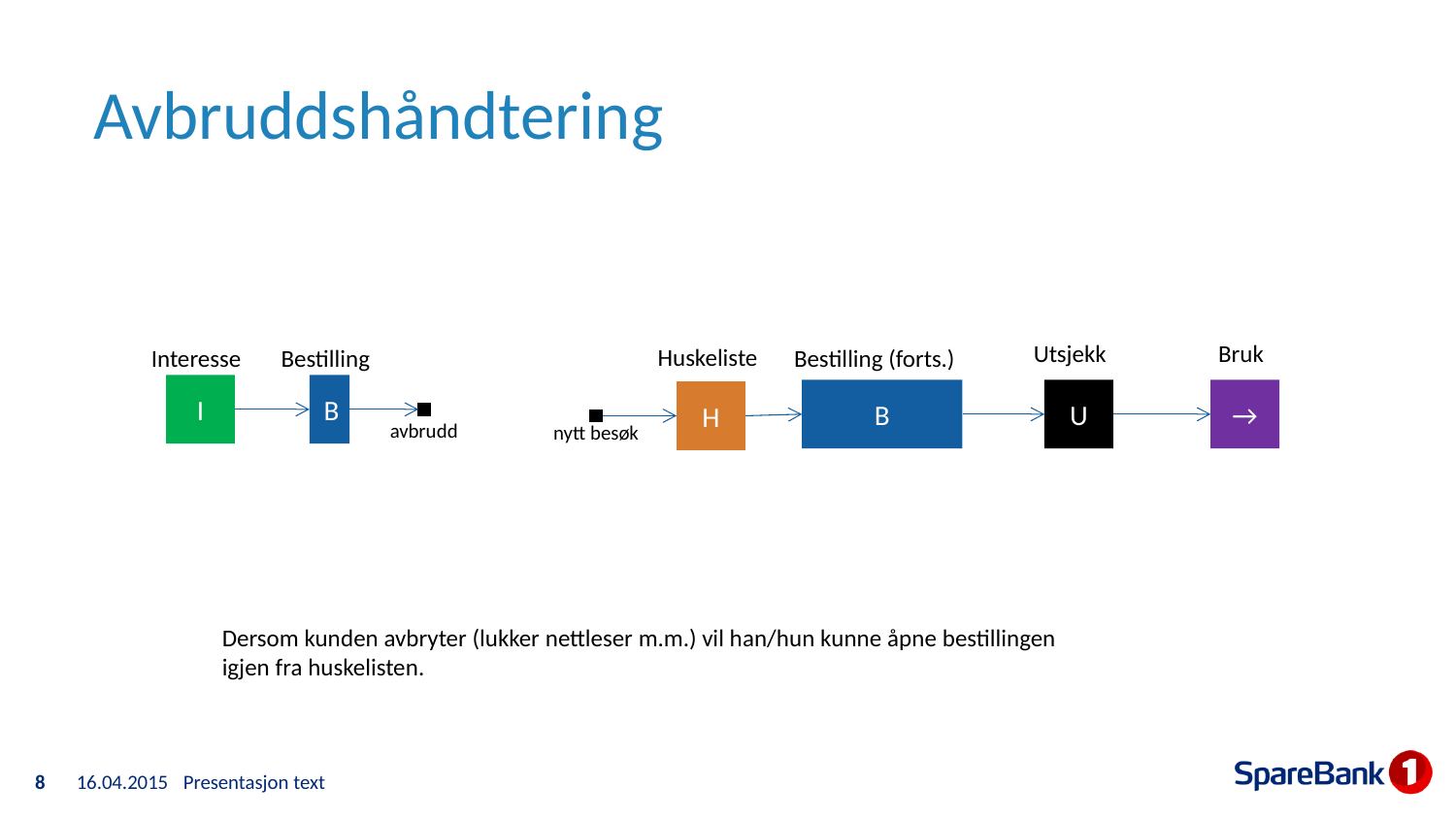

# Avbruddshåndtering
Bruk
Utsjekk
Huskeliste
Interesse
Bestilling
Bestilling (forts.)
I
B
B
U
→
H

avbrudd
nytt besøk
Dersom kunden avbryter (lukker nettleser m.m.) vil han/hun kunne åpne bestillingen igjen fra huskelisten.
8
16.04.2015
Presentasjon text